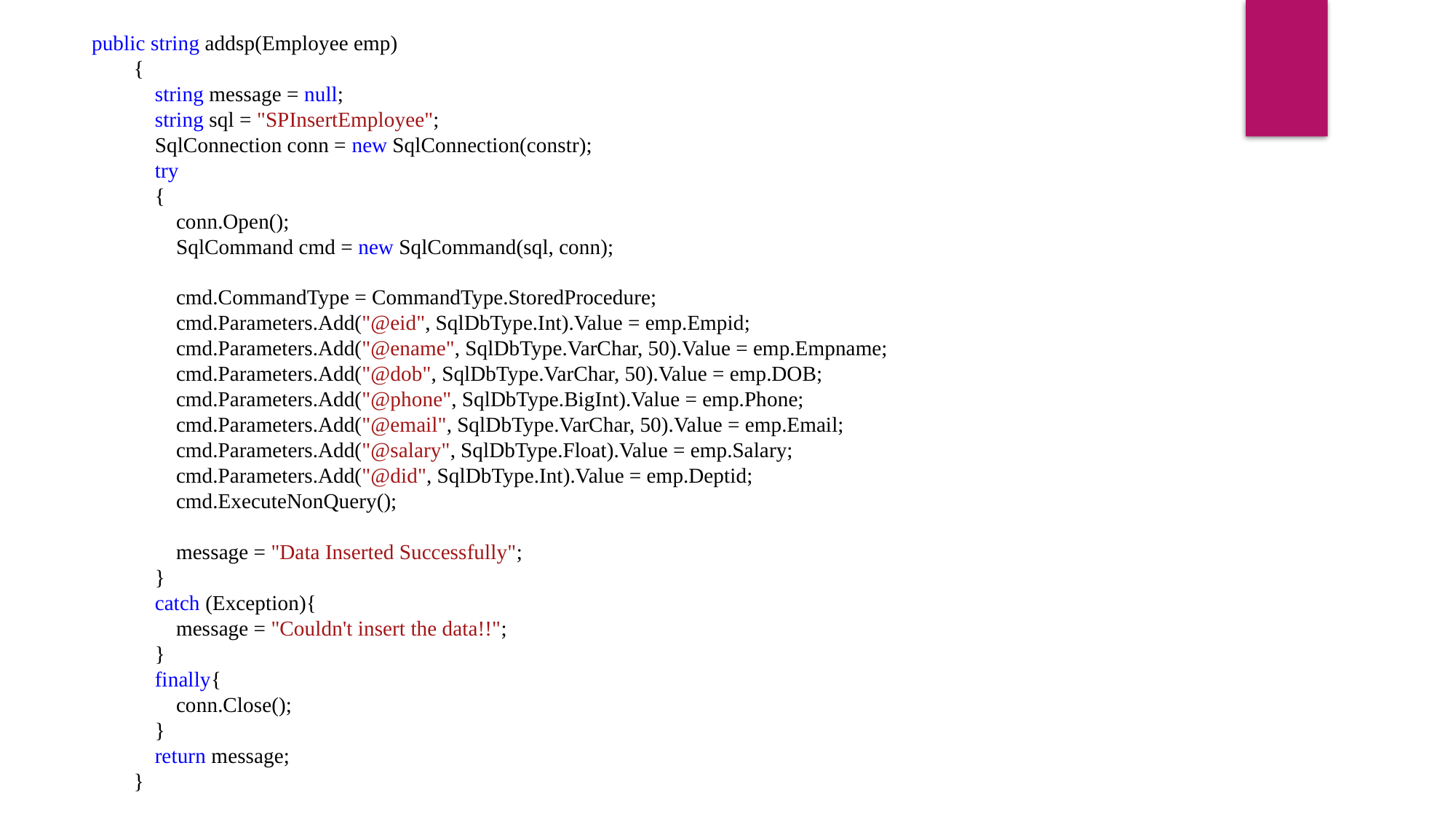

public string addsp(Employee emp)
        {
            string message = null;
            string sql = "SPInsertEmployee";
            SqlConnection conn = new SqlConnection(constr);
            try
            {
                conn.Open();
                SqlCommand cmd = new SqlCommand(sql, conn);

                cmd.CommandType = CommandType.StoredProcedure;
                cmd.Parameters.Add("@eid", SqlDbType.Int).Value = emp.Empid;
                cmd.Parameters.Add("@ename", SqlDbType.VarChar, 50).Value = emp.Empname;
                cmd.Parameters.Add("@dob", SqlDbType.VarChar, 50).Value = emp.DOB;
                cmd.Parameters.Add("@phone", SqlDbType.BigInt).Value = emp.Phone;
                cmd.Parameters.Add("@email", SqlDbType.VarChar, 50).Value = emp.Email;
                cmd.Parameters.Add("@salary", SqlDbType.Float).Value = emp.Salary;
                cmd.Parameters.Add("@did", SqlDbType.Int).Value = emp.Deptid;
                cmd.ExecuteNonQuery();

                message = "Data Inserted Successfully";
            }
            catch (Exception){
                message = "Couldn't insert the data!!";
            }
            finally{
                conn.Close();
            }
            return message;
        }